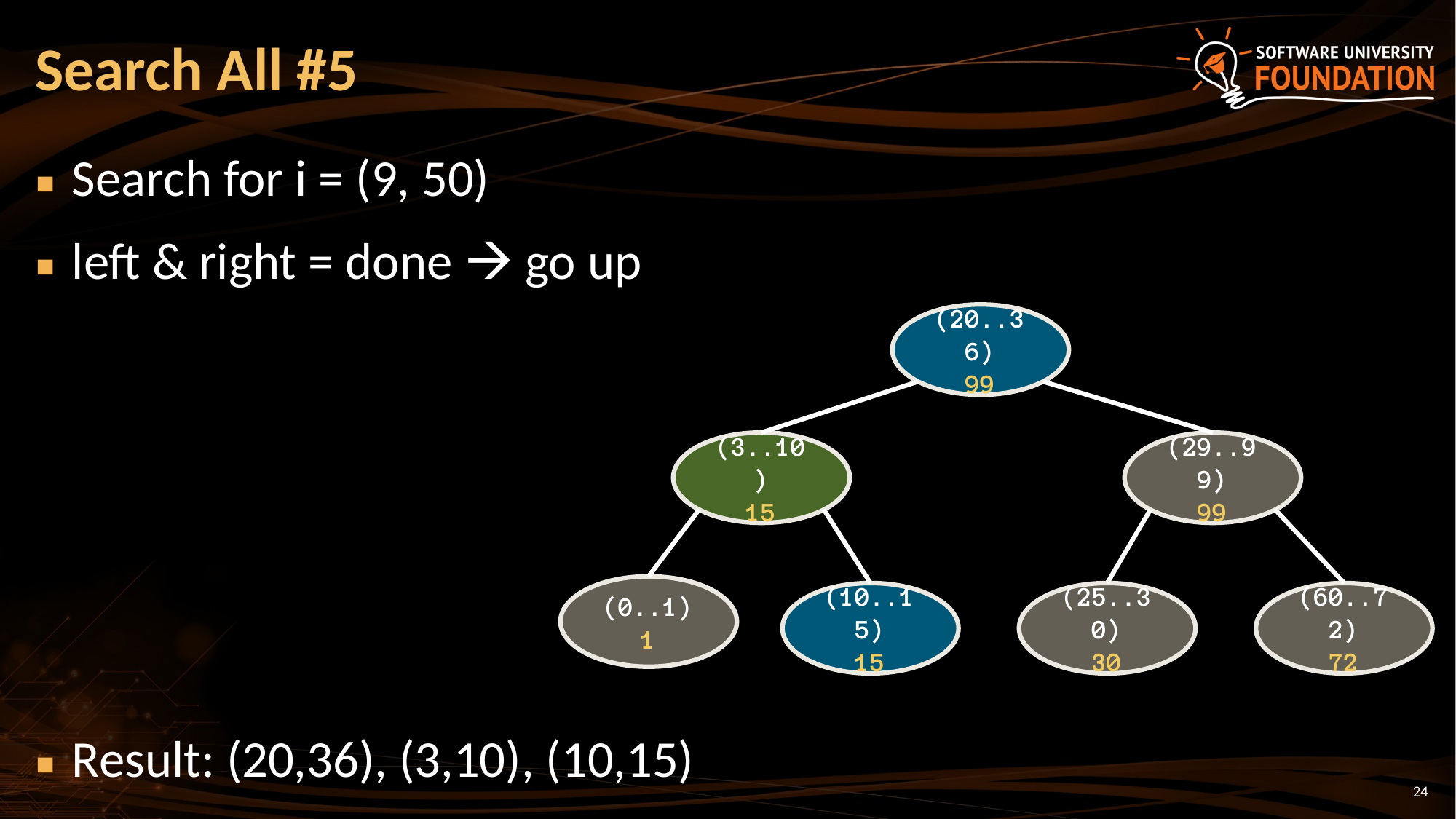

# Search All #5
Search for i = (9, 50)
left & right = done 🡪 go up

Result: (20,36), (3,10), (10,15)
(20..36)
99
(3..10)
15
(29..99)
99
(0..1)
1
(10..15)
15
(25..30)
30
(60..72)
72
24